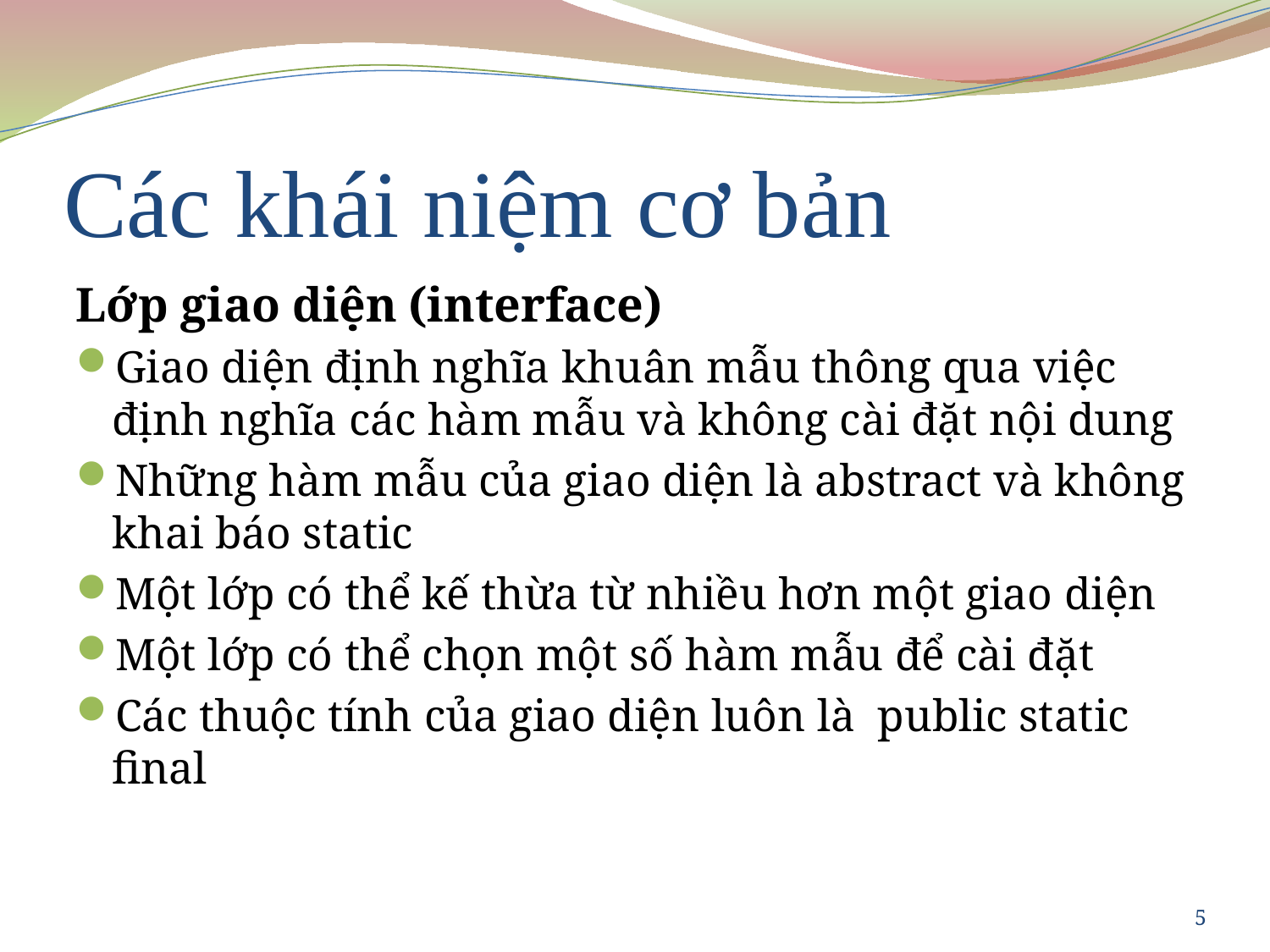

# Các khái niệm cơ bản
Lớp giao diện (interface)
Giao diện định nghĩa khuân mẫu thông qua việc định nghĩa các hàm mẫu và không cài đặt nội dung
Những hàm mẫu của giao diện là abstract và không khai báo static
Một lớp có thể kế thừa từ nhiều hơn một giao diện
Một lớp có thể chọn một số hàm mẫu để cài đặt
Các thuộc tính của giao diện luôn là  public static final
5